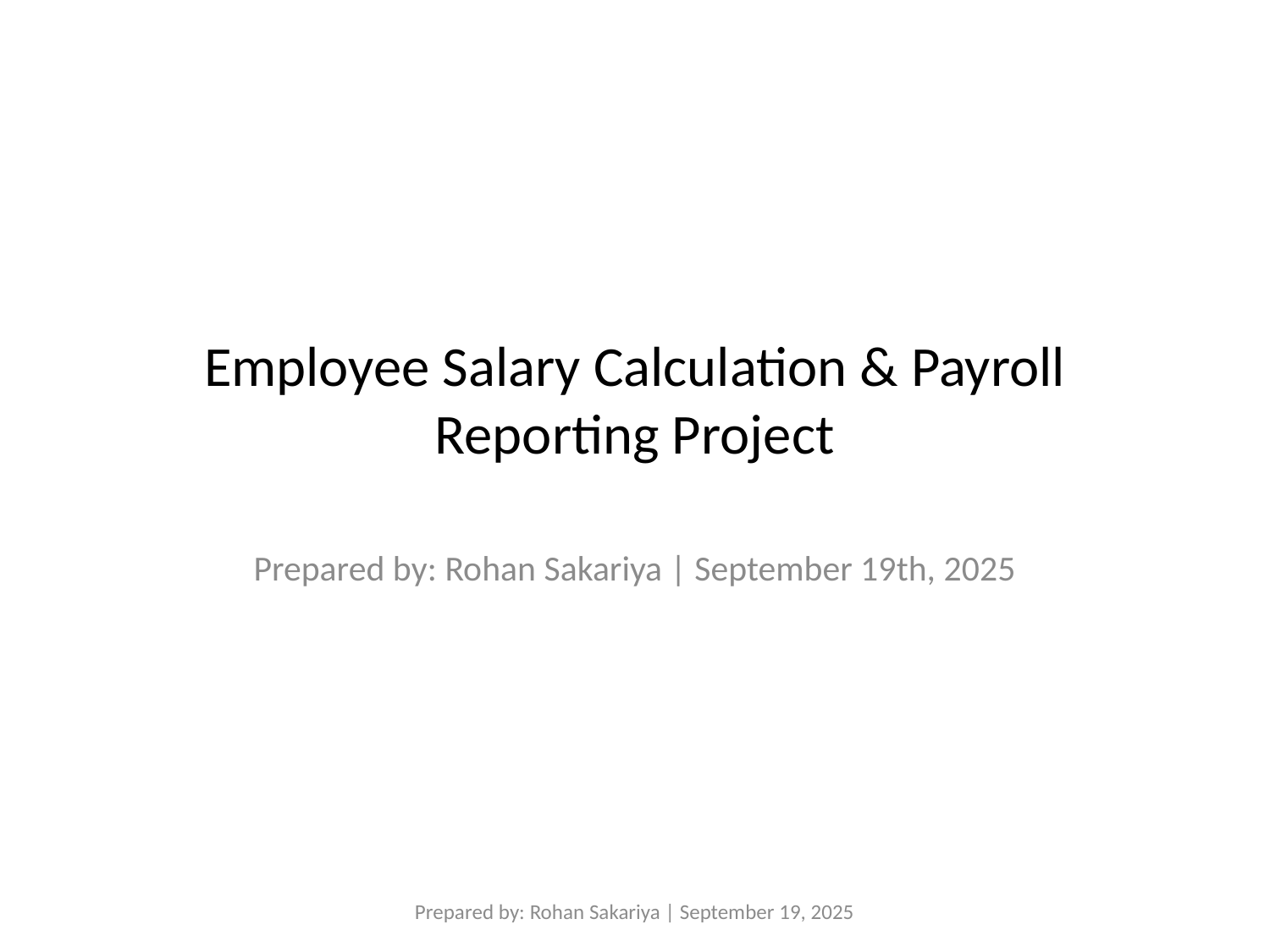

# Employee Salary Calculation & Payroll Reporting Project
Prepared by: Rohan Sakariya | September 19th, 2025
Prepared by: Rohan Sakariya | September 19, 2025